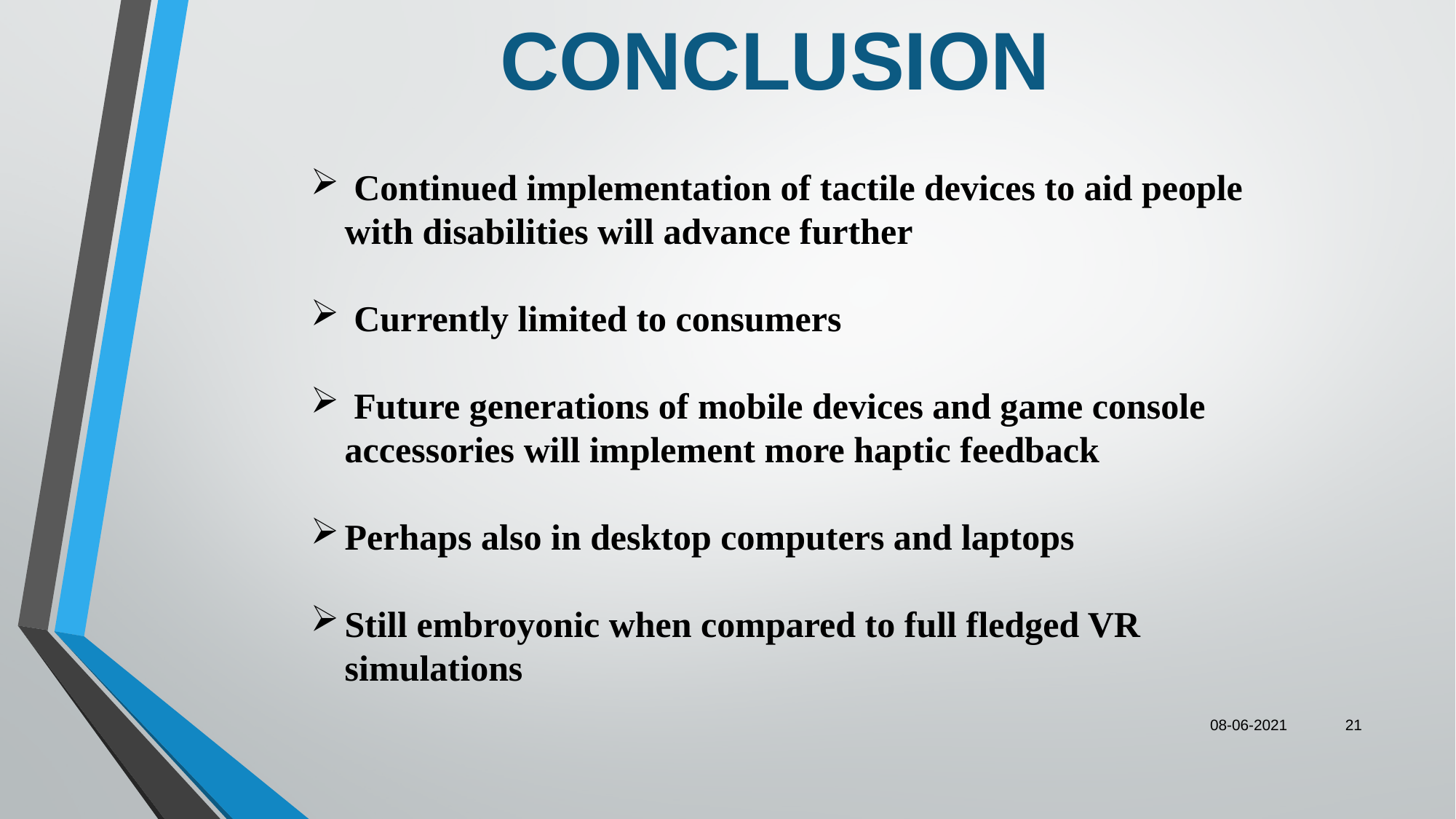

# CONCLUSION
 Continued implementation of tactile devices to aid people with disabilities will advance further

 Currently limited to consumers

 Future generations of mobile devices and game console accessories will implement more haptic feedback

Perhaps also in desktop computers and laptops

Still embroyonic when compared to full fledged VR simulations
08-06-2021
21